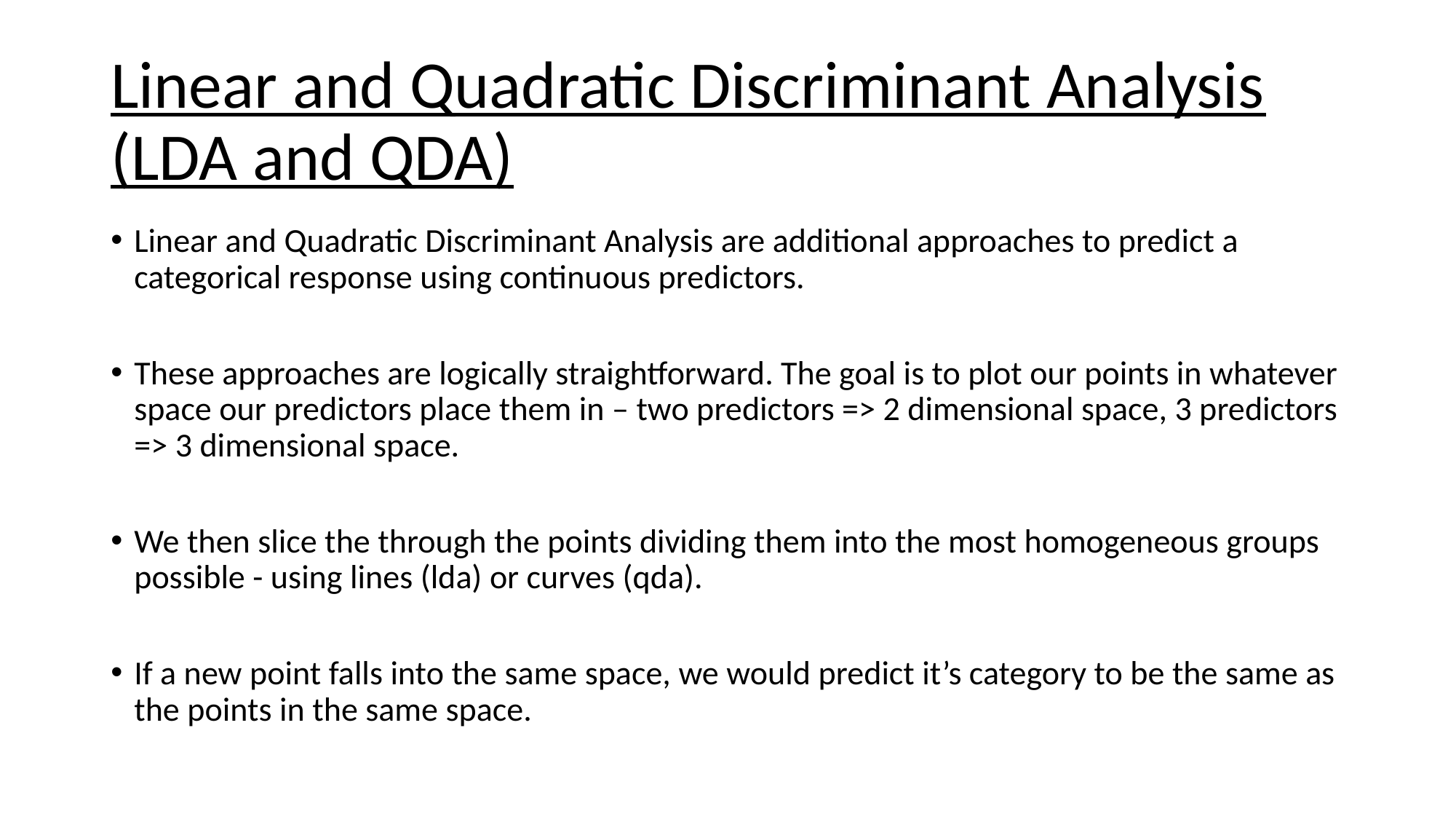

# Linear and Quadratic Discriminant Analysis (LDA and QDA)
Linear and Quadratic Discriminant Analysis are additional approaches to predict a categorical response using continuous predictors.

These approaches are logically straightforward. The goal is to plot our points in whatever space our predictors place them in – two predictors => 2 dimensional space, 3 predictors => 3 dimensional space.

We then slice the through the points dividing them into the most homogeneous groups possible - using lines (lda) or curves (qda).

If a new point falls into the same space, we would predict it’s category to be the same as the points in the same space.